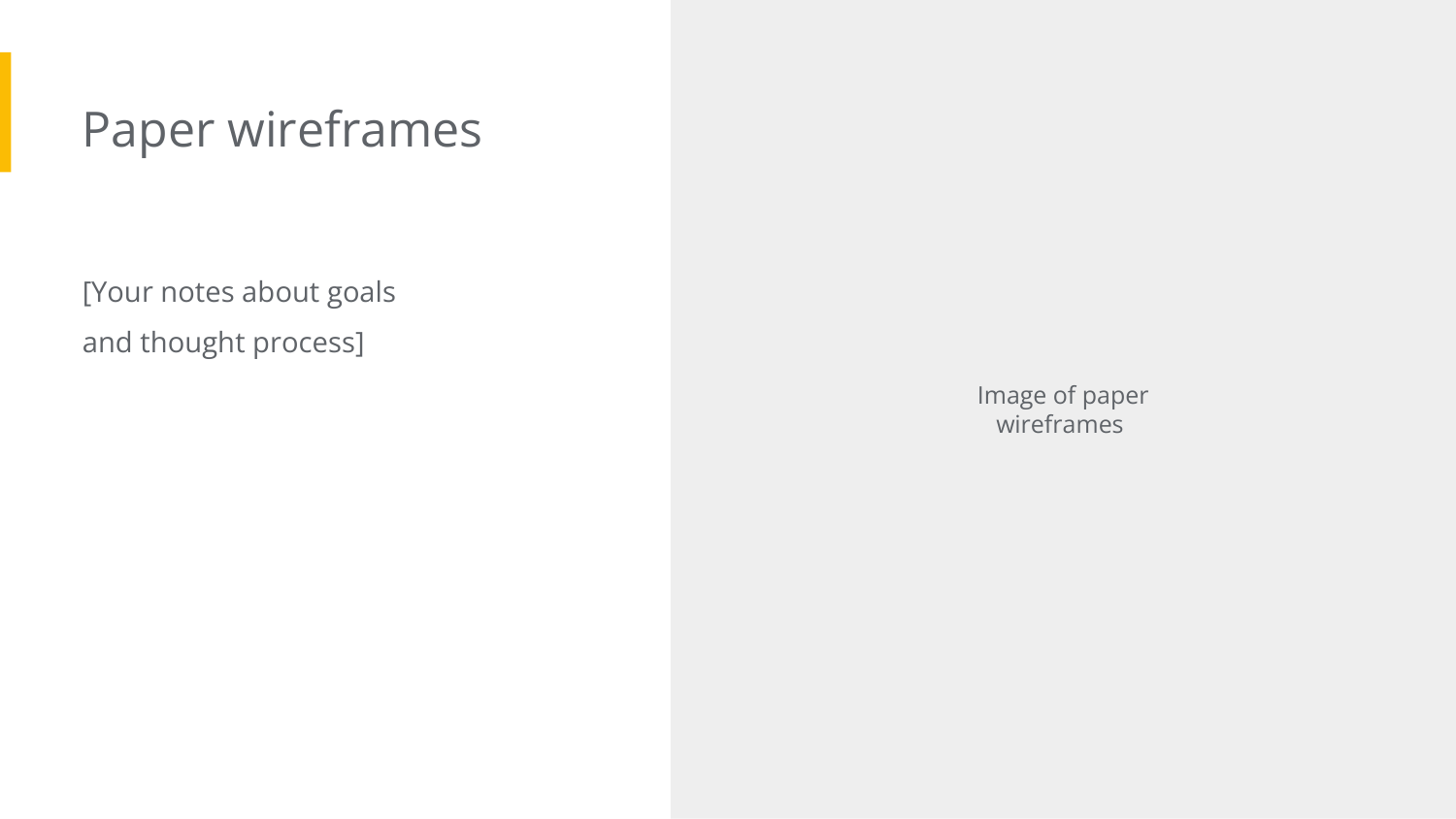

Paper wireframes
[Your notes about goals and thought process]
Image of paper wireframes